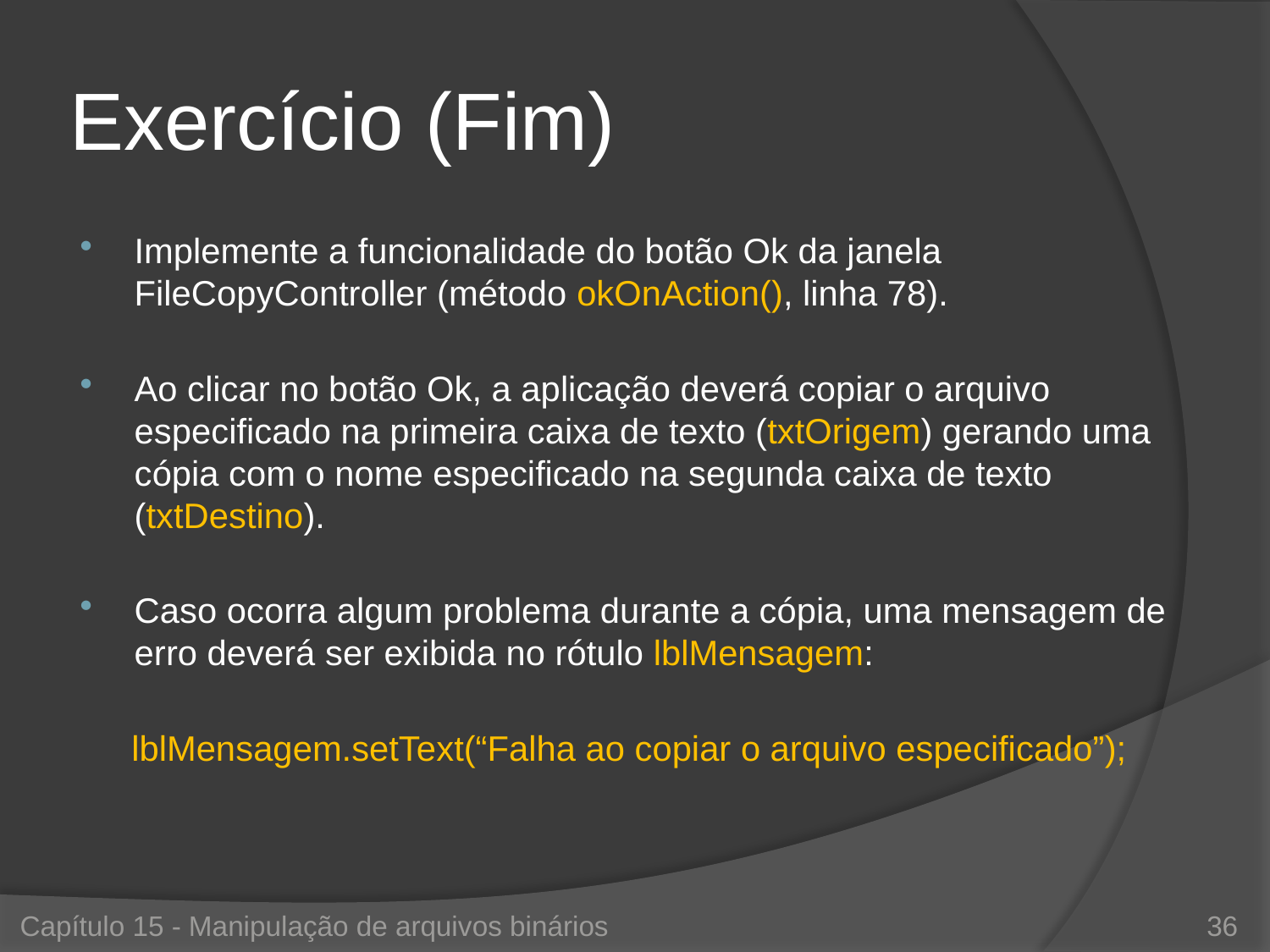

# Exercício (Fim)
Implemente a funcionalidade do botão Ok da janela FileCopyController (método okOnAction(), linha 78).
Ao clicar no botão Ok, a aplicação deverá copiar o arquivo especificado na primeira caixa de texto (txtOrigem) gerando uma cópia com o nome especificado na segunda caixa de texto (txtDestino).
Caso ocorra algum problema durante a cópia, uma mensagem de erro deverá ser exibida no rótulo lblMensagem:
lblMensagem.setText(“Falha ao copiar o arquivo especificado”);
Capítulo 15 - Manipulação de arquivos binários
36